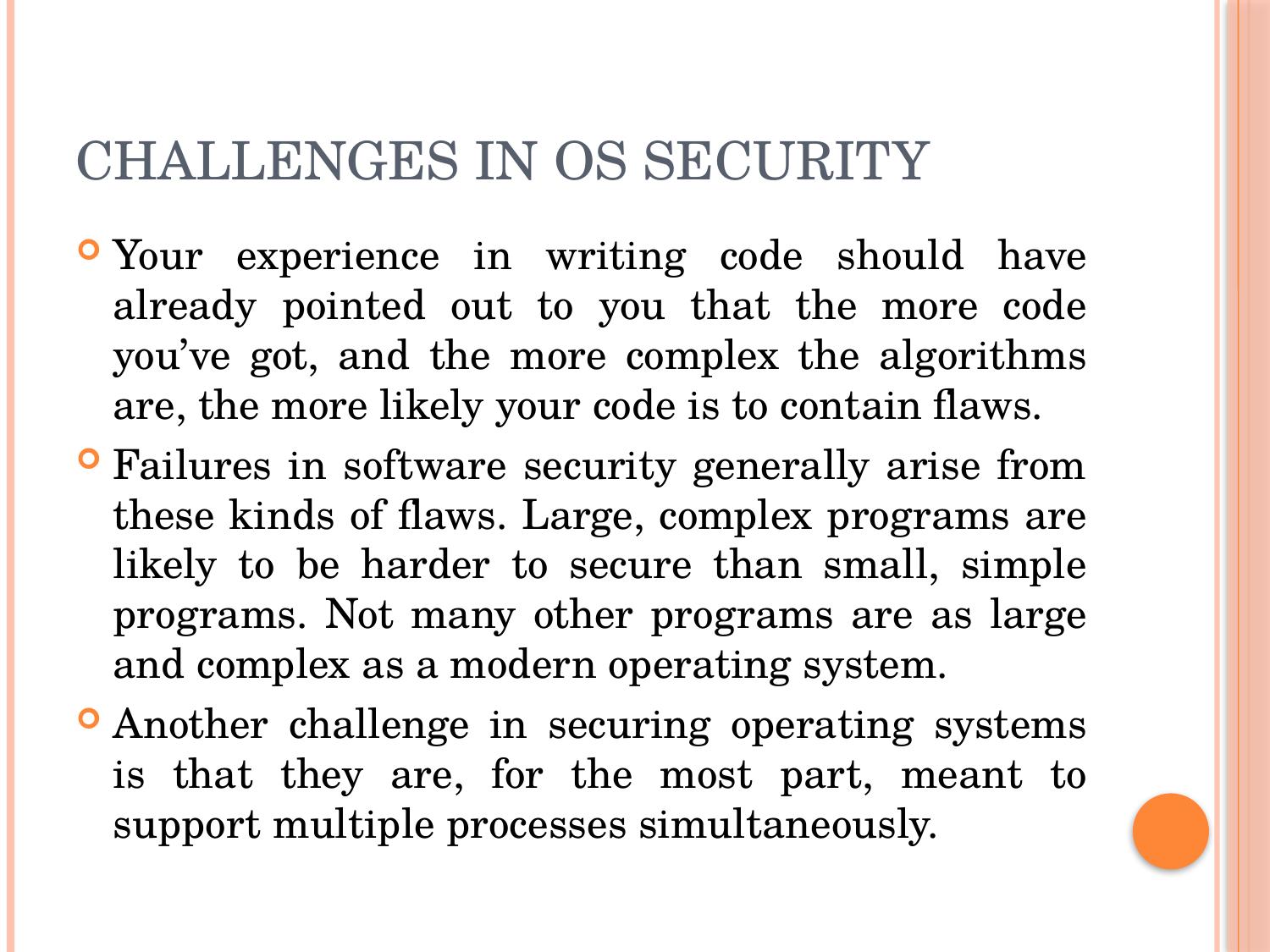

# Challenges in OS Security
Your experience in writing code should have already pointed out to you that the more code you’ve got, and the more complex the algorithms are, the more likely your code is to contain flaws.
Failures in software security generally arise from these kinds of flaws. Large, complex programs are likely to be harder to secure than small, simple programs. Not many other programs are as large and complex as a modern operating system.
Another challenge in securing operating systems is that they are, for the most part, meant to support multiple processes simultaneously.